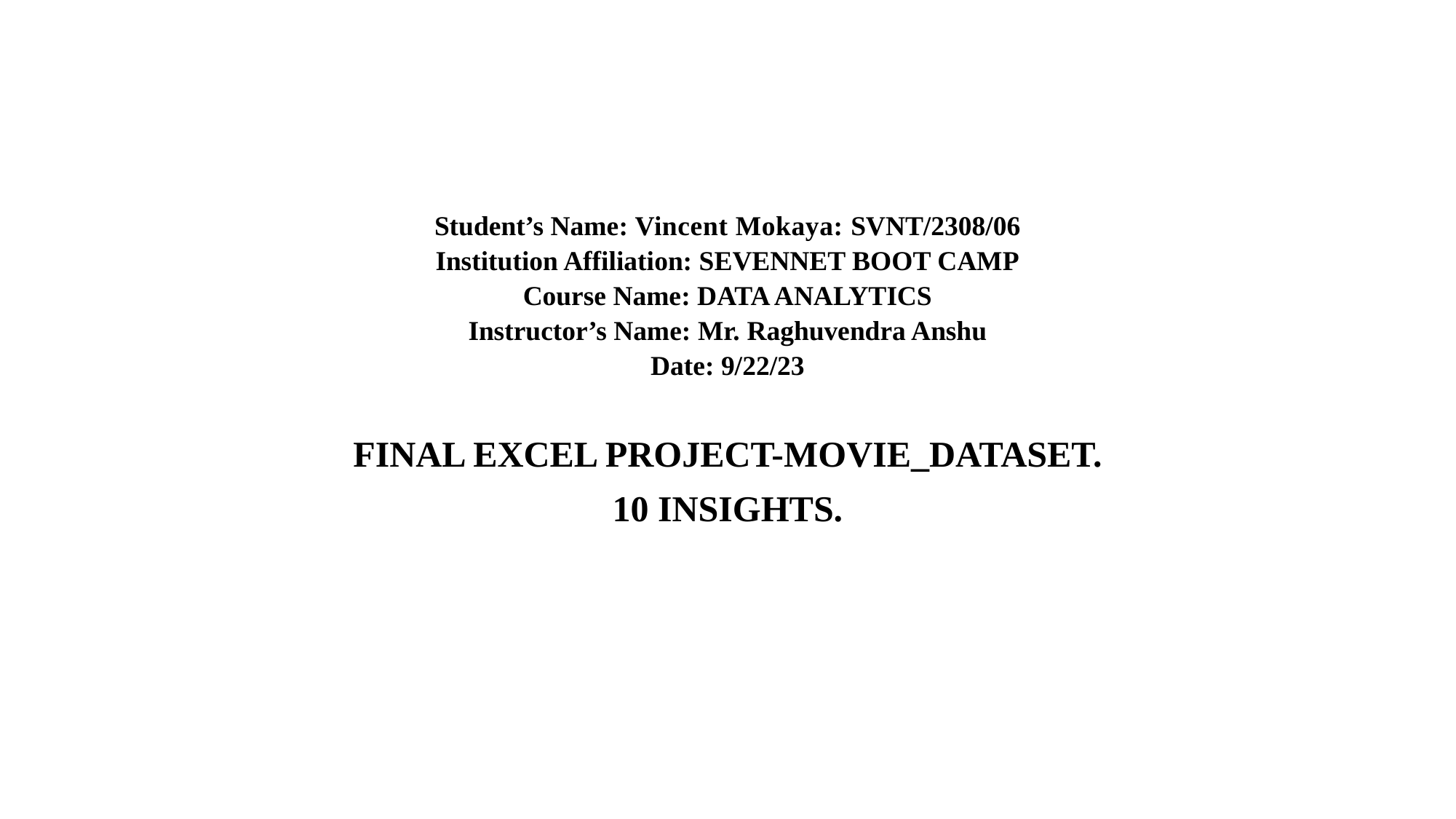

# Student’s Name: Vincent Mokaya: SVNT/2308/06 Institution Affiliation: SEVENNET BOOT CAMP Course Name: DATA ANALYTICS Instructor’s Name: Mr. Raghuvendra Anshu Date: 9/22/23
FINAL EXCEL PROJECT-MOVIE_DATASET.
10 INSIGHTS.